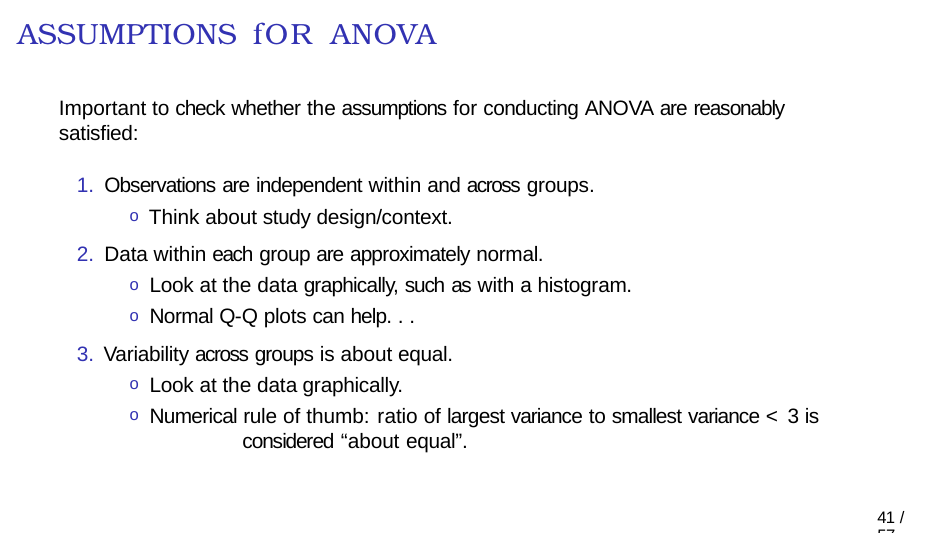

# Assumptions for ANOVA
Important to check whether the assumptions for conducting ANOVA are reasonably satisfied:

Observations are independent within and across groups.
Think about study design/context.
Data within each group are approximately normal.
Look at the data graphically, such as with a histogram.
Normal Q-Q plots can help. . .
Variability across groups is about equal.
Look at the data graphically.
Numerical rule of thumb: ratio of largest variance to smallest variance < 3 is 	considered “about equal”.
41 / 57